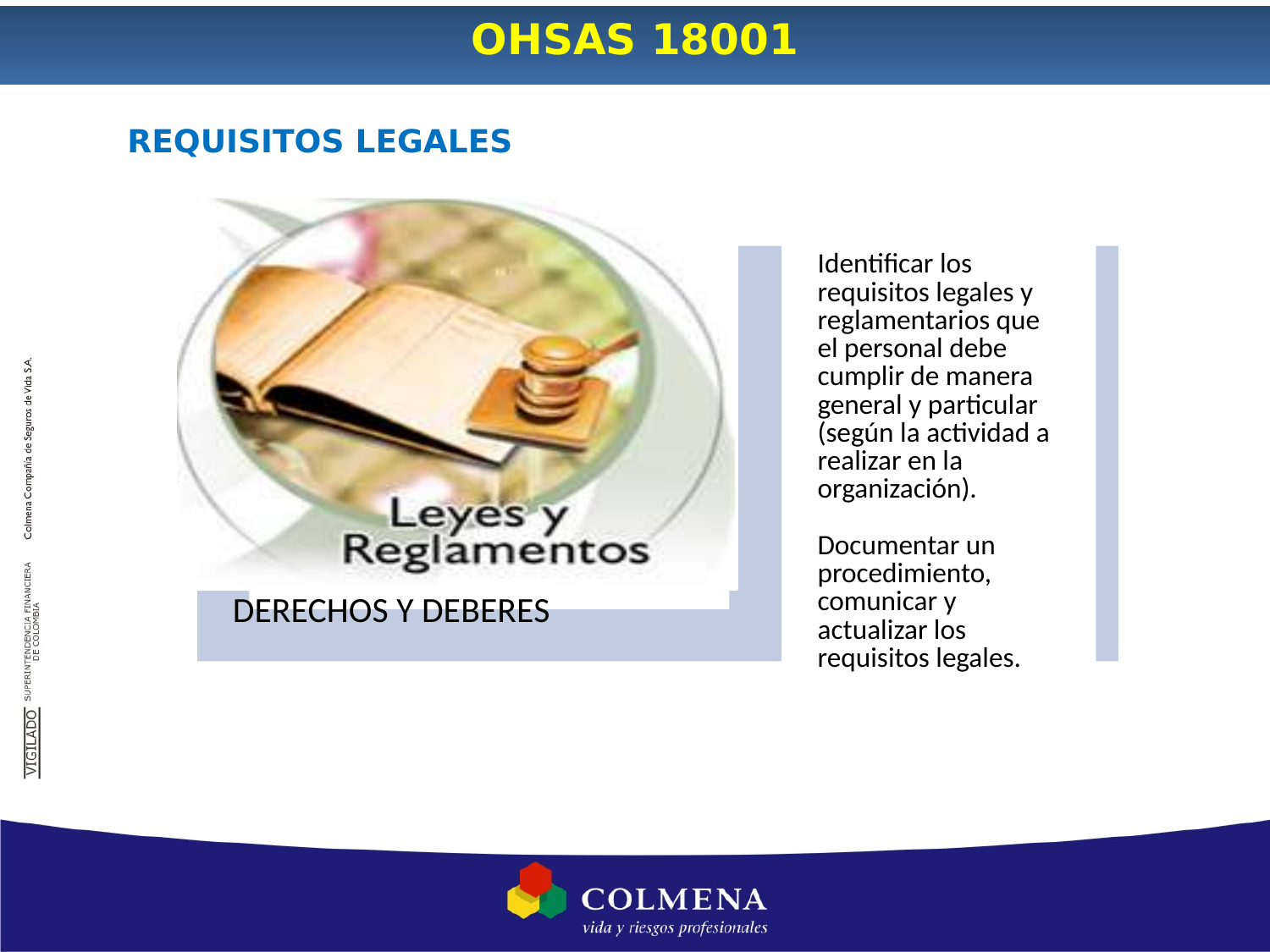

OHSAS 18001
REQUISITOS LEGALES
DERECHOS Y DEBERES
Identificar los requisitos legales y reglamentarios que el personal debe cumplir de manera general y particular (según la actividad a realizar en la organización).
Documentar un procedimiento, comunicar y actualizar los requisitos legales.